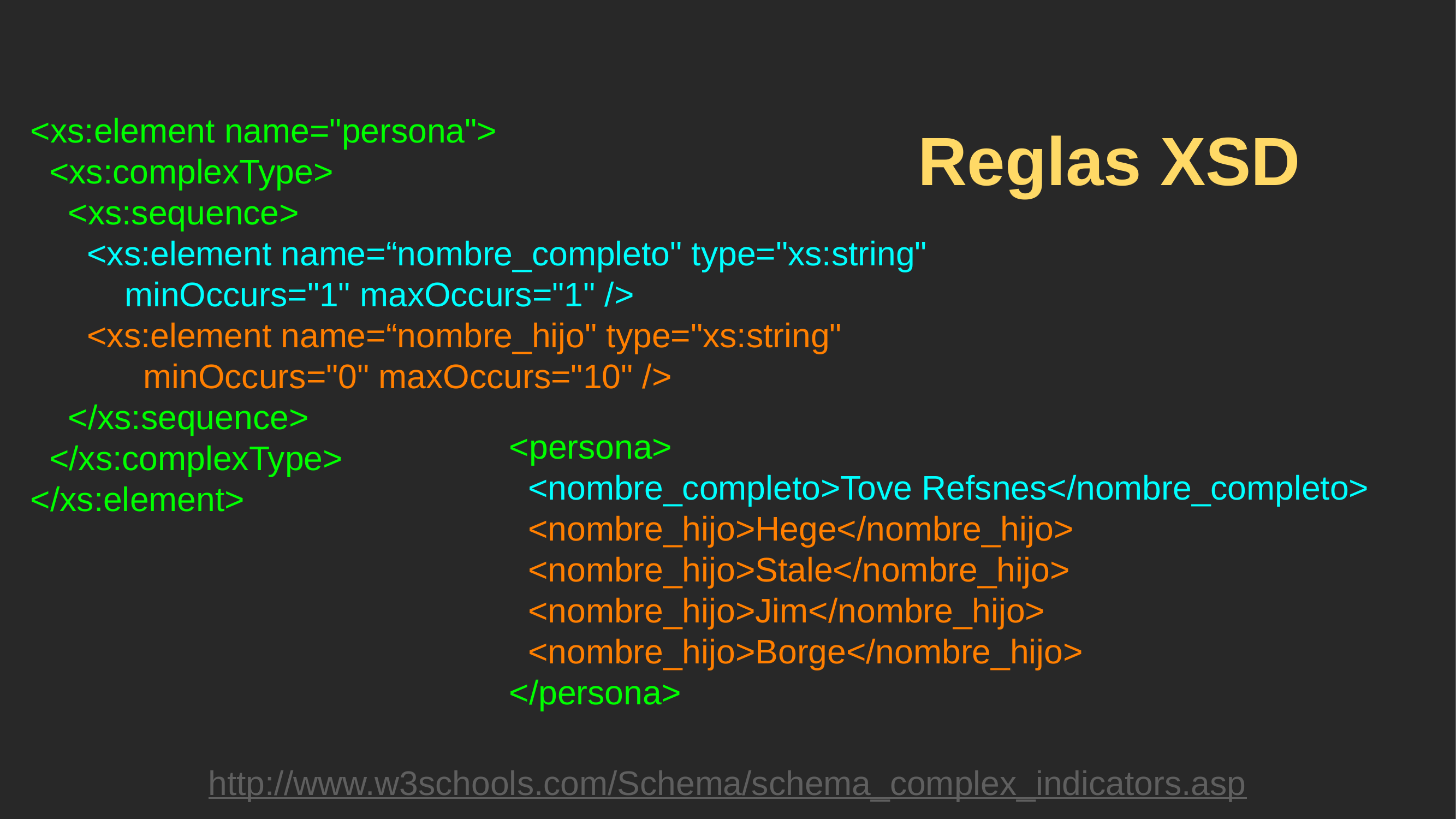

# Reglas XSD
<xs:element name="persona">
  <xs:complexType>
    <xs:sequence>
      <xs:element name=“nombre_completo" type="xs:string"
          minOccurs="1" maxOccurs="1" />
      <xs:element name=“nombre_hijo" type="xs:string"
            minOccurs="0" maxOccurs="10" />
    </xs:sequence>
  </xs:complexType>
</xs:element>
<persona>
  <nombre_completo>Tove Refsnes</nombre_completo>
  <nombre_hijo>Hege</nombre_hijo>
  <nombre_hijo>Stale</nombre_hijo>
  <nombre_hijo>Jim</nombre_hijo>
  <nombre_hijo>Borge</nombre_hijo>
</persona>
http://www.w3schools.com/Schema/schema_complex_indicators.asp